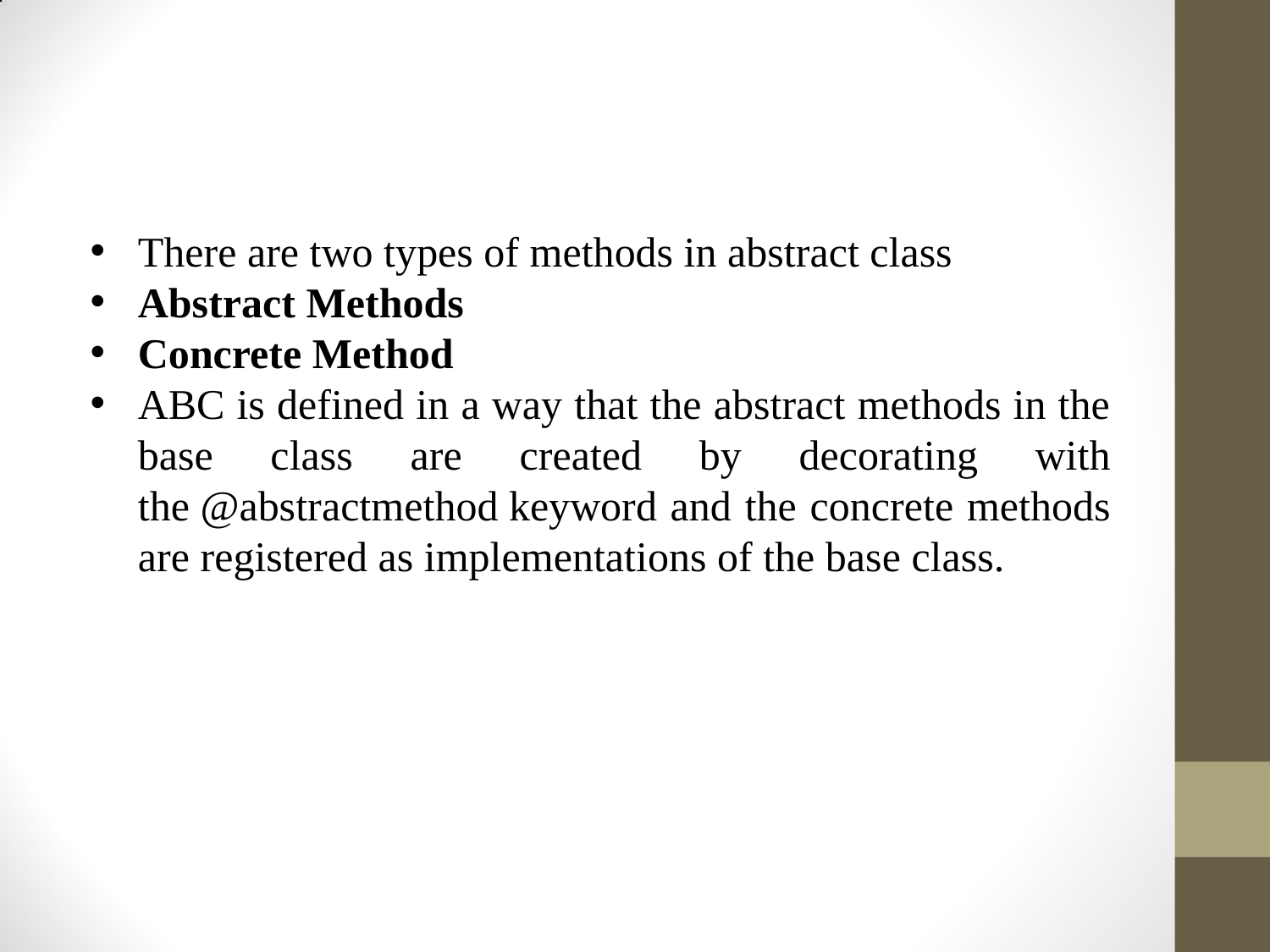

#
There are two types of methods in abstract class
Abstract Methods
Concrete Method
ABC is defined in a way that the abstract methods in the base class are created by decorating with the @abstractmethod keyword and the concrete methods are registered as implementations of the base class.